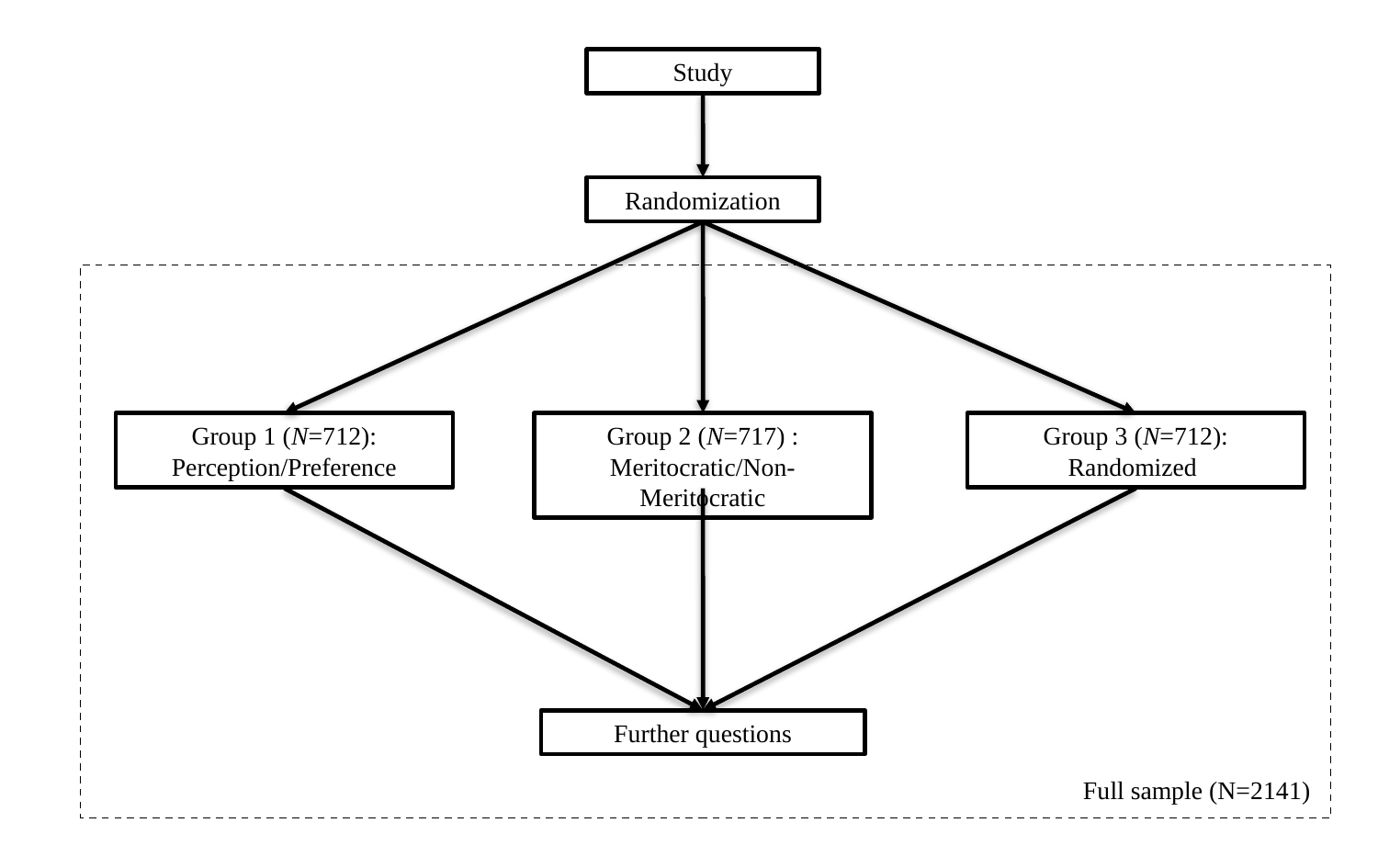

Study

Randomization

Full sample (N=2141)
Group 1 (N=712):
Perception/Preference
Group 2 (N=717) :
Meritocratic/Non-Meritocratic
Group 3 (N=712):
Randomized

Further questions